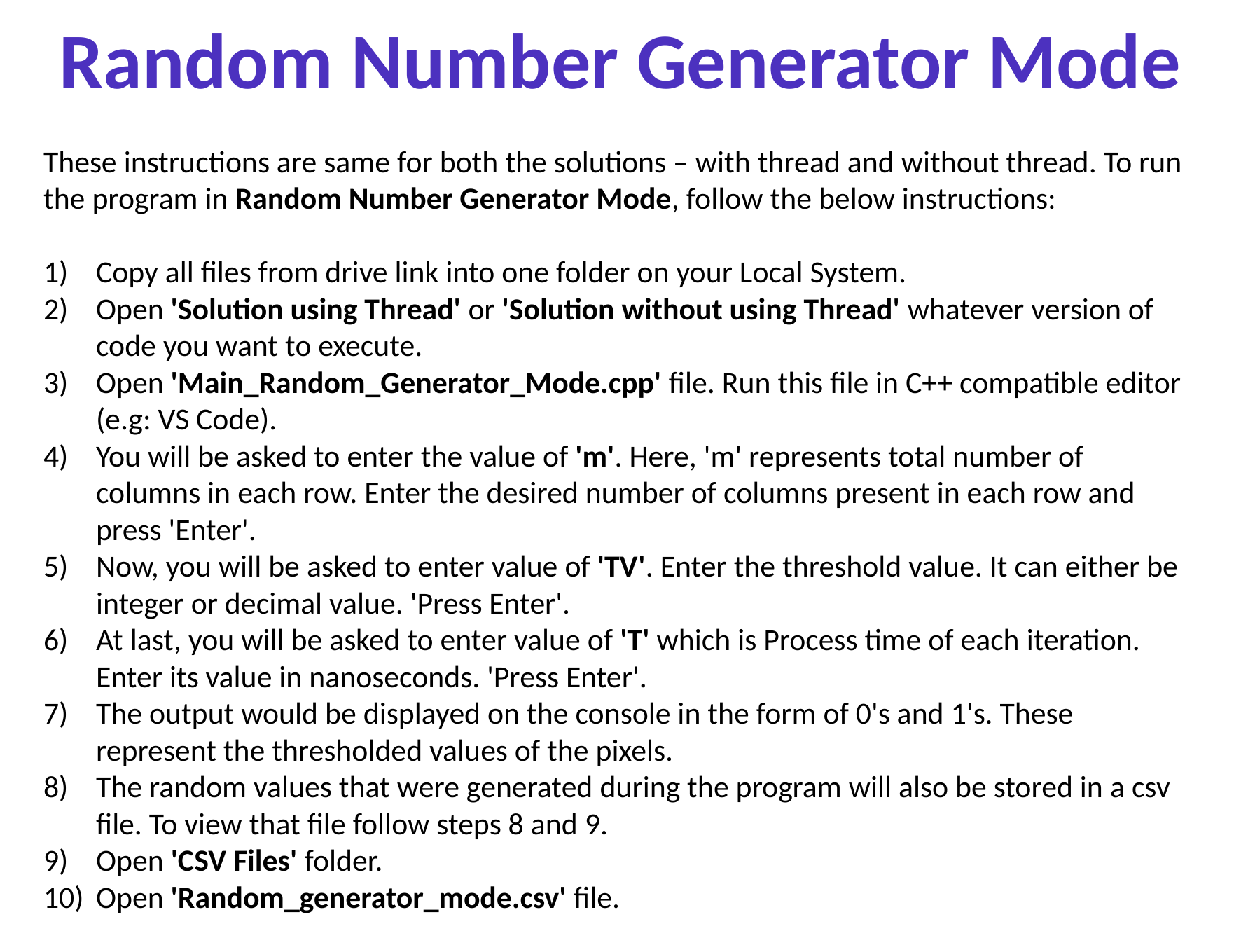

Random Number Generator Mode
These instructions are same for both the solutions – with thread and without thread. To run the program in Random Number Generator Mode, follow the below instructions:

Copy all files from drive link into one folder on your Local System.
Open 'Solution using Thread' or 'Solution without using Thread' whatever version of code you want to execute.
Open 'Main_Random_Generator_Mode.cpp' file. Run this file in C++ compatible editor (e.g: VS Code).
You will be asked to enter the value of 'm'. Here, 'm' represents total number of columns in each row. Enter the desired number of columns present in each row and press 'Enter'.
Now, you will be asked to enter value of 'TV'. Enter the threshold value. It can either be integer or decimal value. 'Press Enter'.
At last, you will be asked to enter value of 'T' which is Process time of each iteration. Enter its value in nanoseconds. 'Press Enter'.
The output would be displayed on the console in the form of 0's and 1's. These represent the thresholded values of the pixels.
The random values that were generated during the program will also be stored in a csv file. To view that file follow steps 8 and 9.
Open 'CSV Files' folder.
Open 'Random_generator_mode.csv' file.